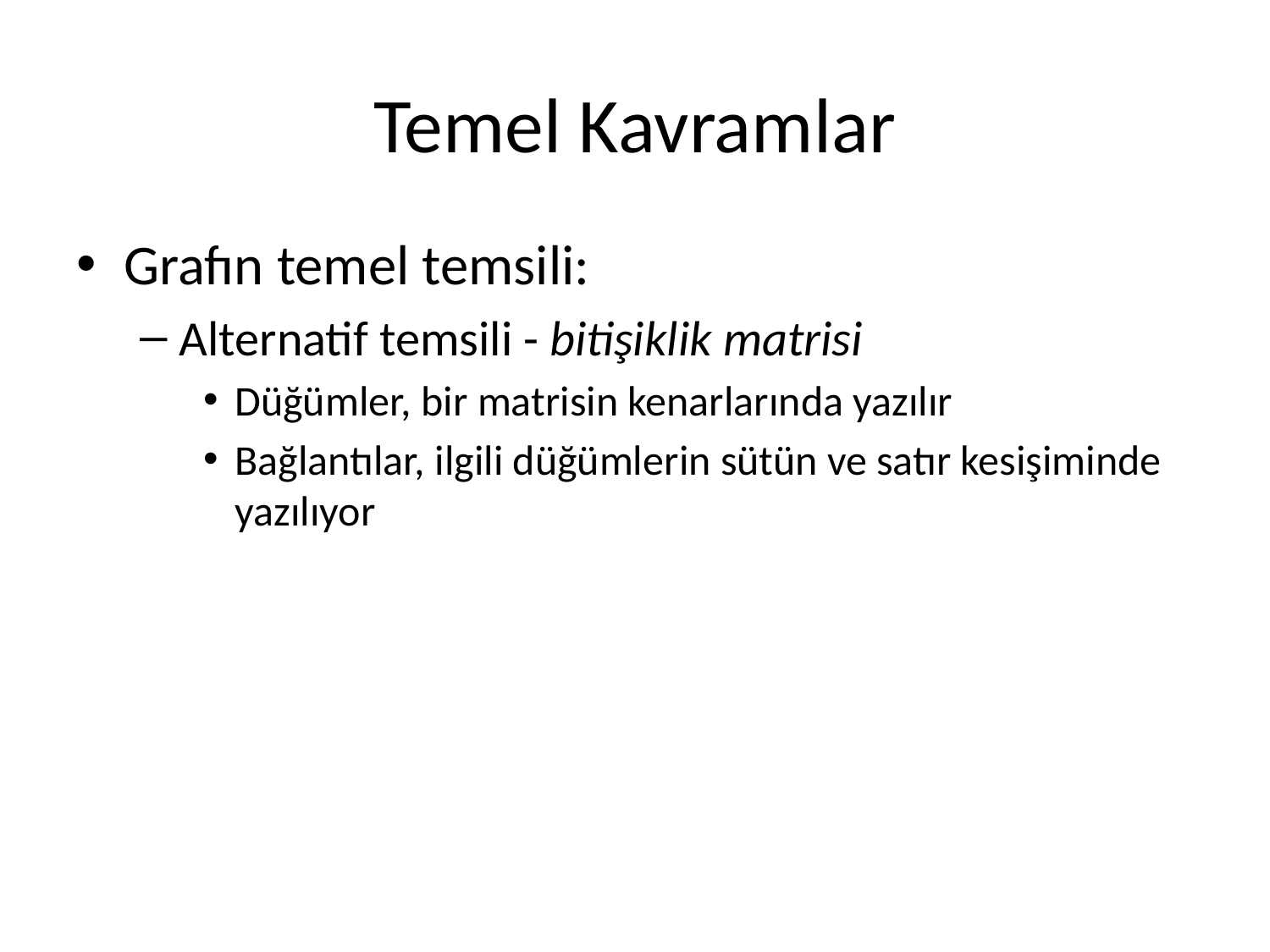

# Temel Kavramlar
Grafın temel temsili:
Alternatif temsili - bitişiklik matrisi
Düğümler, bir matrisin kenarlarında yazılır
Bağlantılar, ilgili düğümlerin sütün ve satır kesişiminde yazılıyor